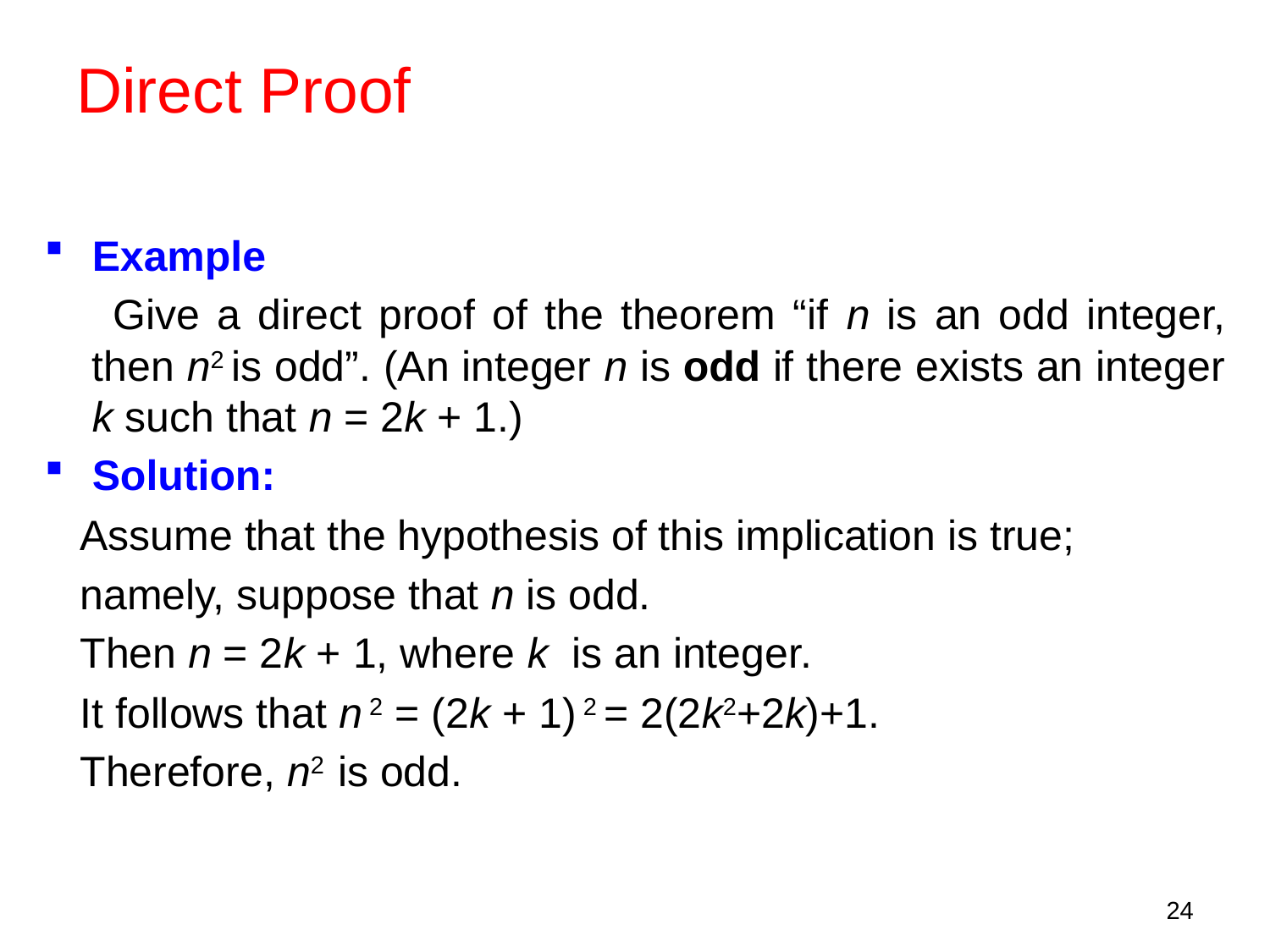

# Direct Proof
Example
    Give a direct proof of the theorem “if n is an odd integer, then n2 is odd”. (An integer n is odd if there exists an integer k such that n = 2k + 1.)
Solution:
   Assume that the hypothesis of this implication is true;
   namely, suppose that n is odd.
   Then n = 2k + 1, where k  is an integer.
   It follows that n 2 = (2k + 1) 2 = 2(2k2+2k)+1.
   Therefore, n2  is odd.
24